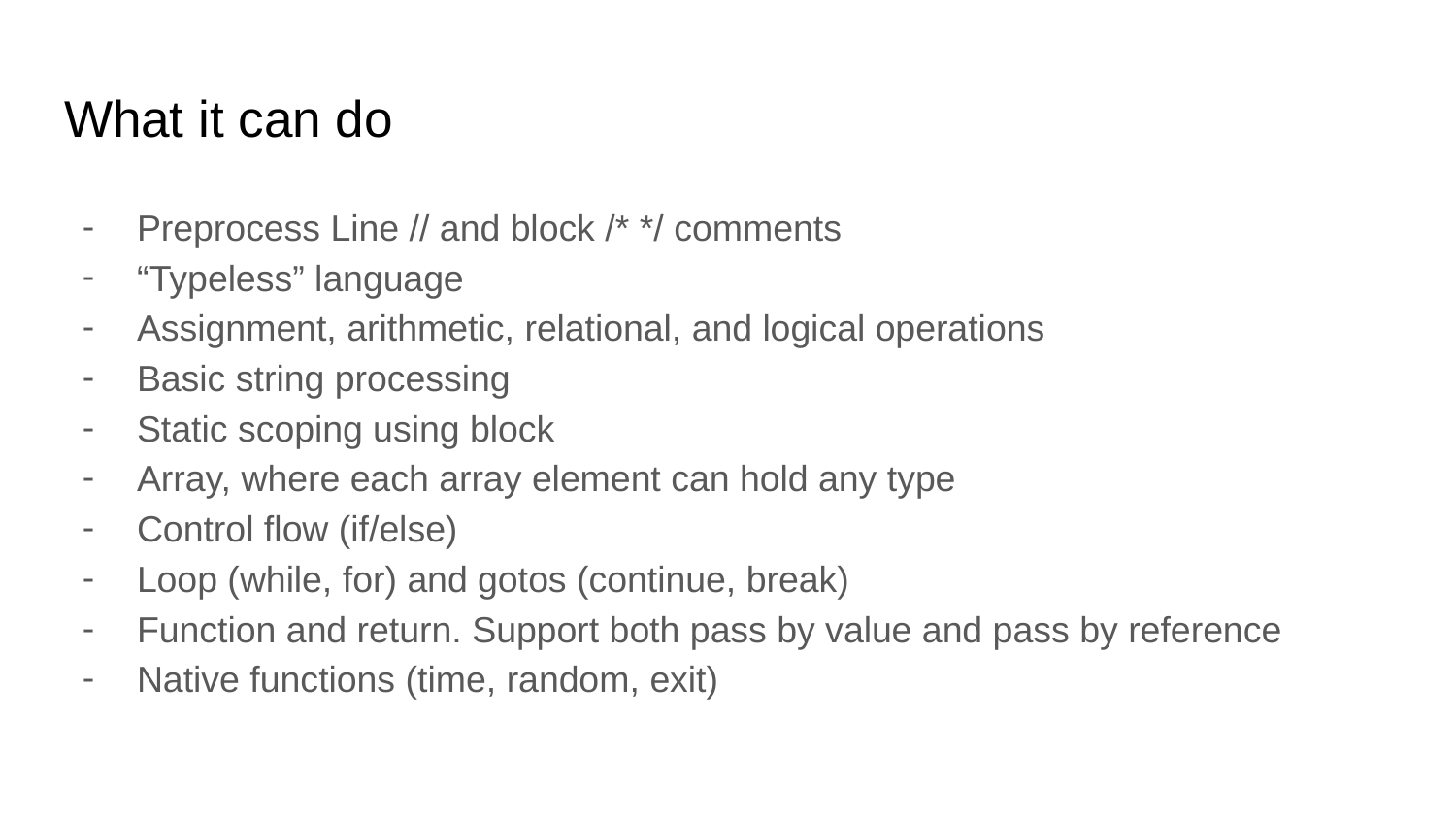

# What it can do
Preprocess Line // and block /* */ comments
“Typeless” language
Assignment, arithmetic, relational, and logical operations
Basic string processing
Static scoping using block
Array, where each array element can hold any type
Control flow (if/else)
Loop (while, for) and gotos (continue, break)
Function and return. Support both pass by value and pass by reference
Native functions (time, random, exit)